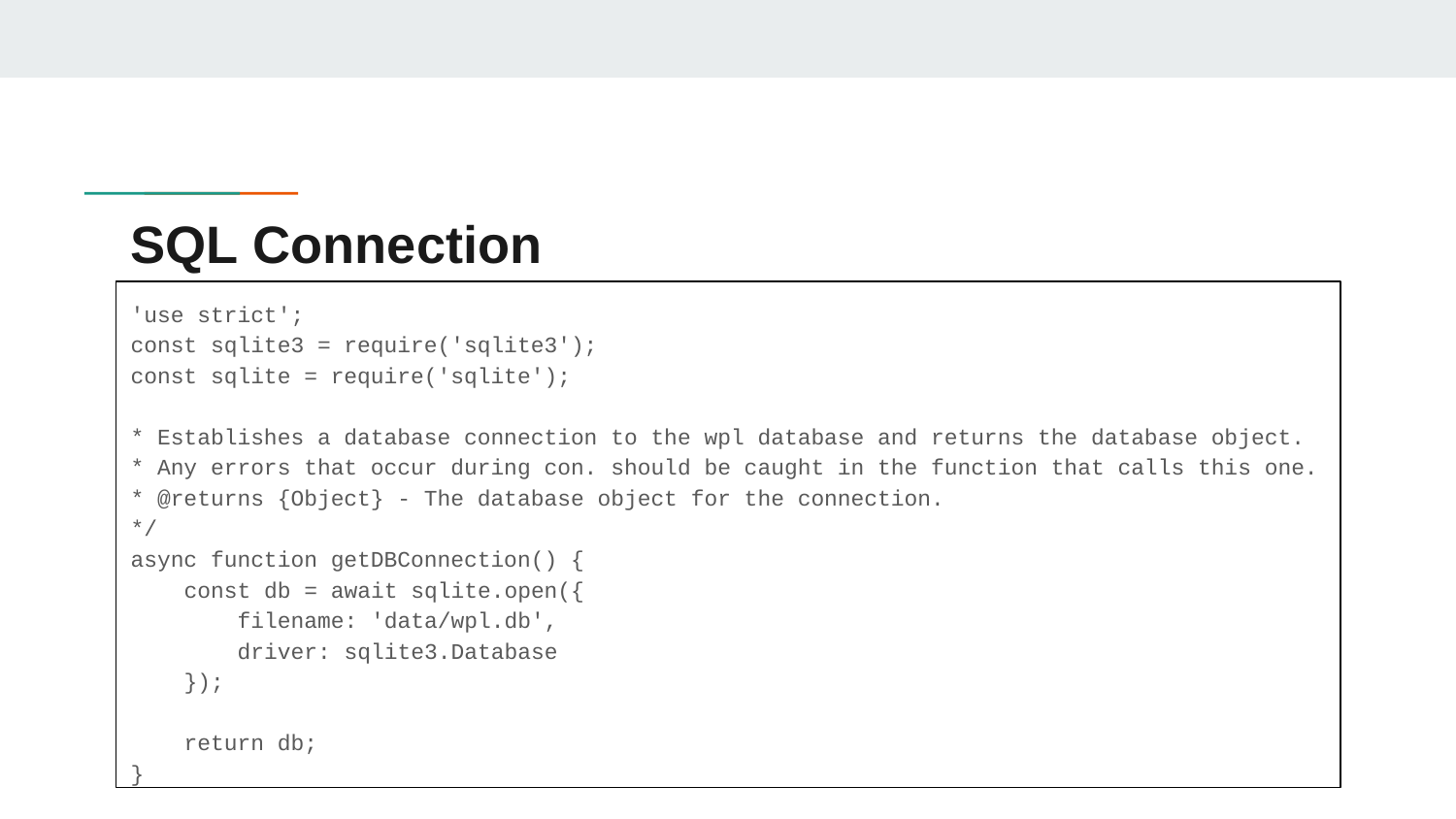

# SQL Connection
'use strict';
const sqlite3 = require('sqlite3');
const sqlite = require('sqlite');

* Establishes a database connection to the wpl database and returns the database object.
* Any errors that occur during con. should be caught in the function that calls this one.
* @returns {Object} - The database object for the connection.
*/
async function getDBConnection() {
    const db = await sqlite.open({
        filename: 'data/wpl.db',
        driver: sqlite3.Database
    });

    return db;
}